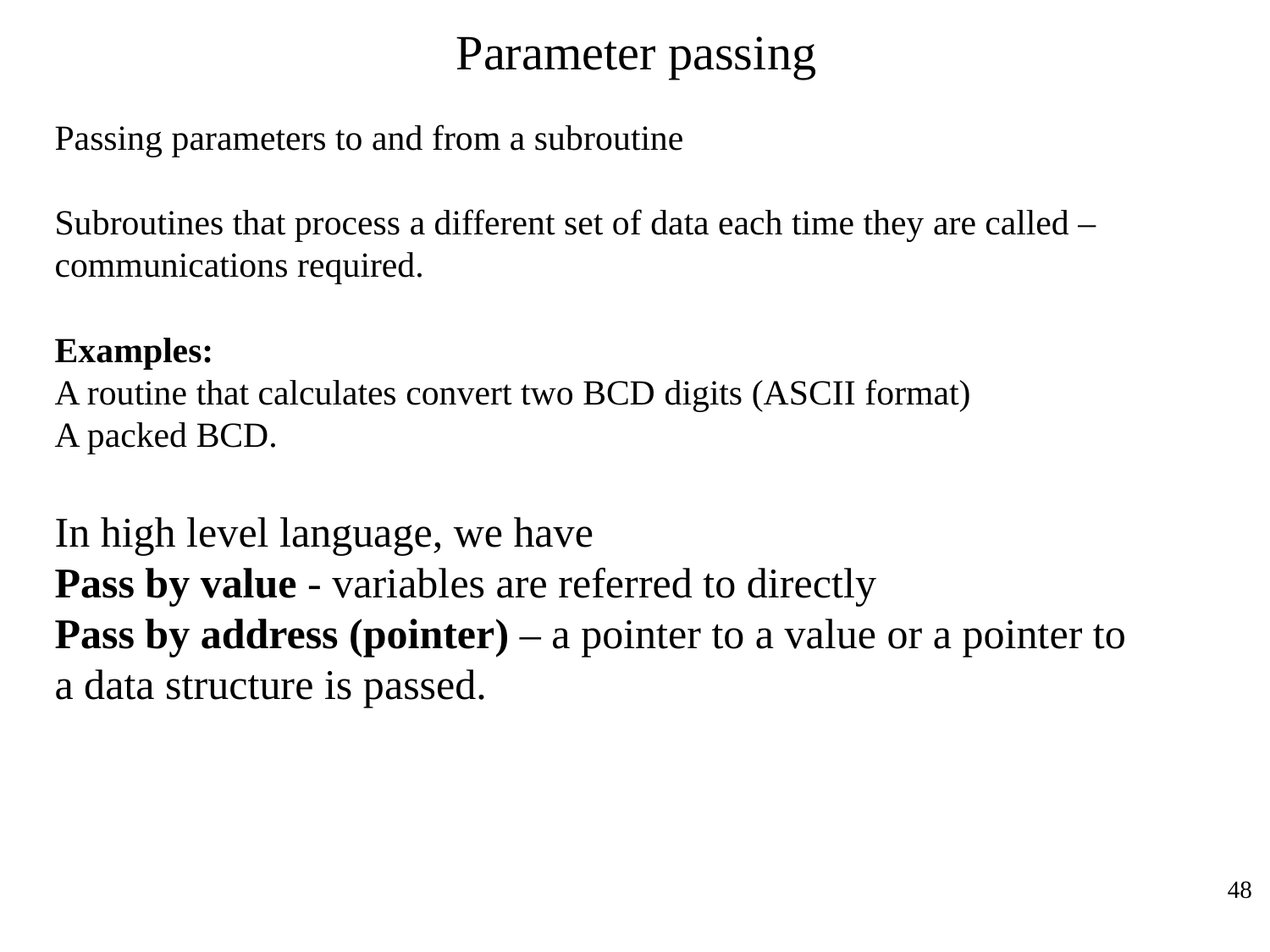

# Parameter passing
Passing parameters to and from a subroutine

Subroutines that process a different set of data each time they are called – communications required.

Examples:
A routine that calculates convert two BCD digits (ASCII format)
A packed BCD.

In high level language, we have
Pass by value - variables are referred to directly
Pass by address (pointer) – a pointer to a value or a pointer to a data structure is passed.
48